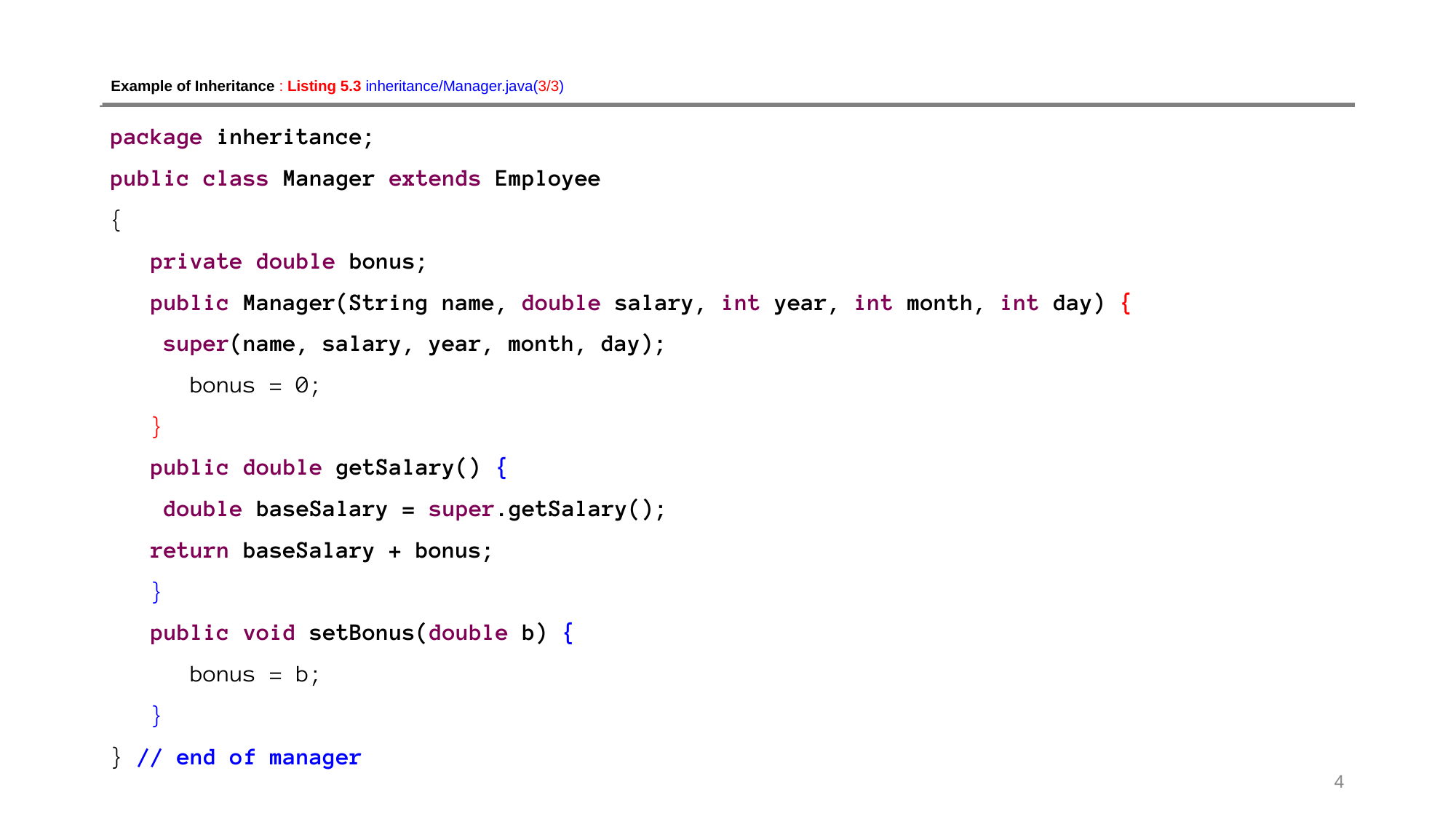

# Example of Inheritance : Listing 5.3 inheritance/Manager.java(3/3)
package inheritance;
public class Manager extends Employee
{
   private double bonus;
   public Manager(String name, double salary, int year, int month, int day) {
    super(name, salary, year, month, day);
      bonus = 0;
   }
   public double getSalary() {
    double baseSalary = super.getSalary();
   return baseSalary + bonus;
   }
   public void setBonus(double b) {
      bonus = b;
   }
} // end of manager
4